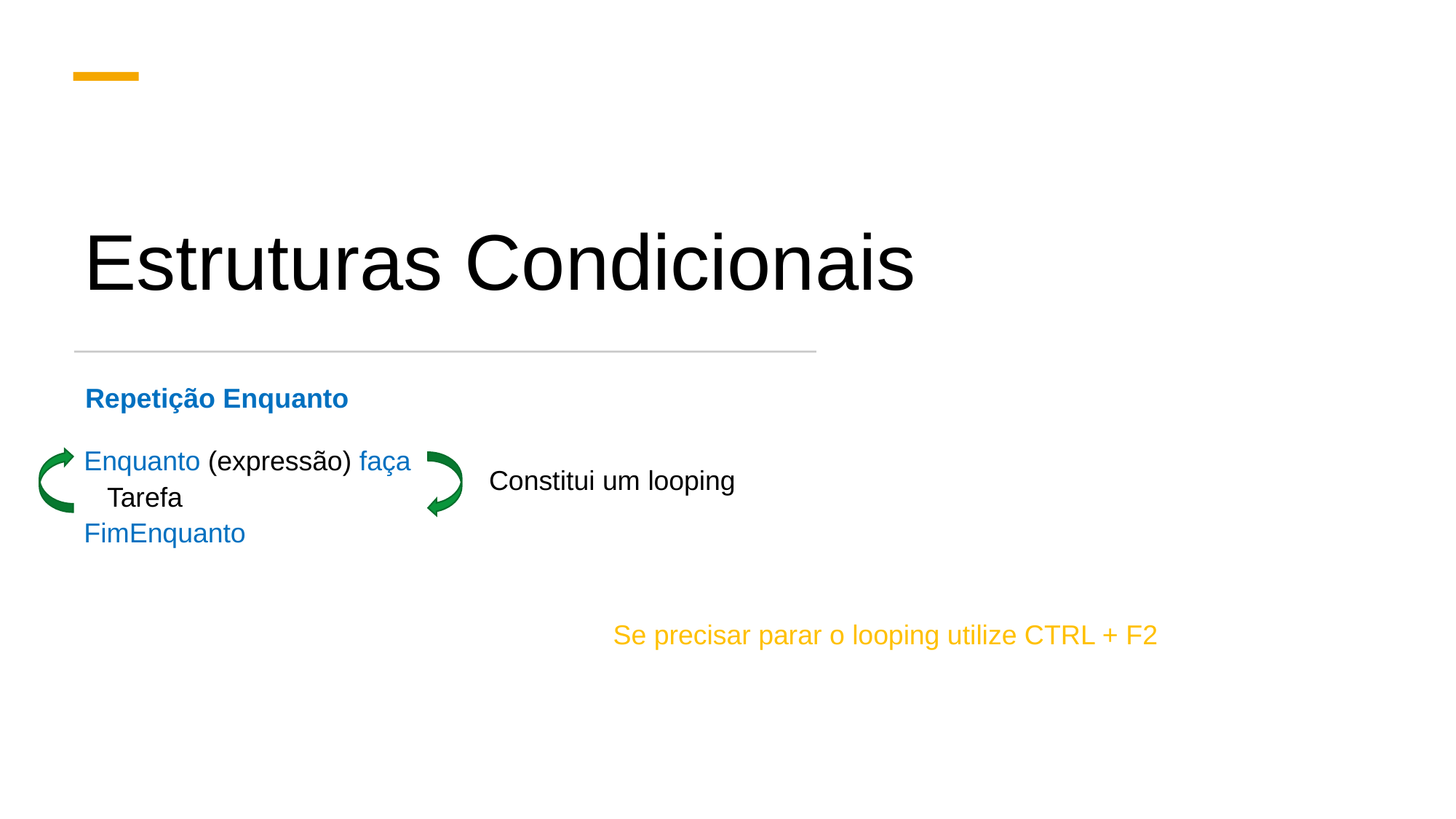

# Estruturas Condicionais
Repetição Enquanto

Enquanto (expressão) faça
   Tarefa
FimEnquanto

Constitui um looping
Se precisar parar o looping utilize CTRL + F2